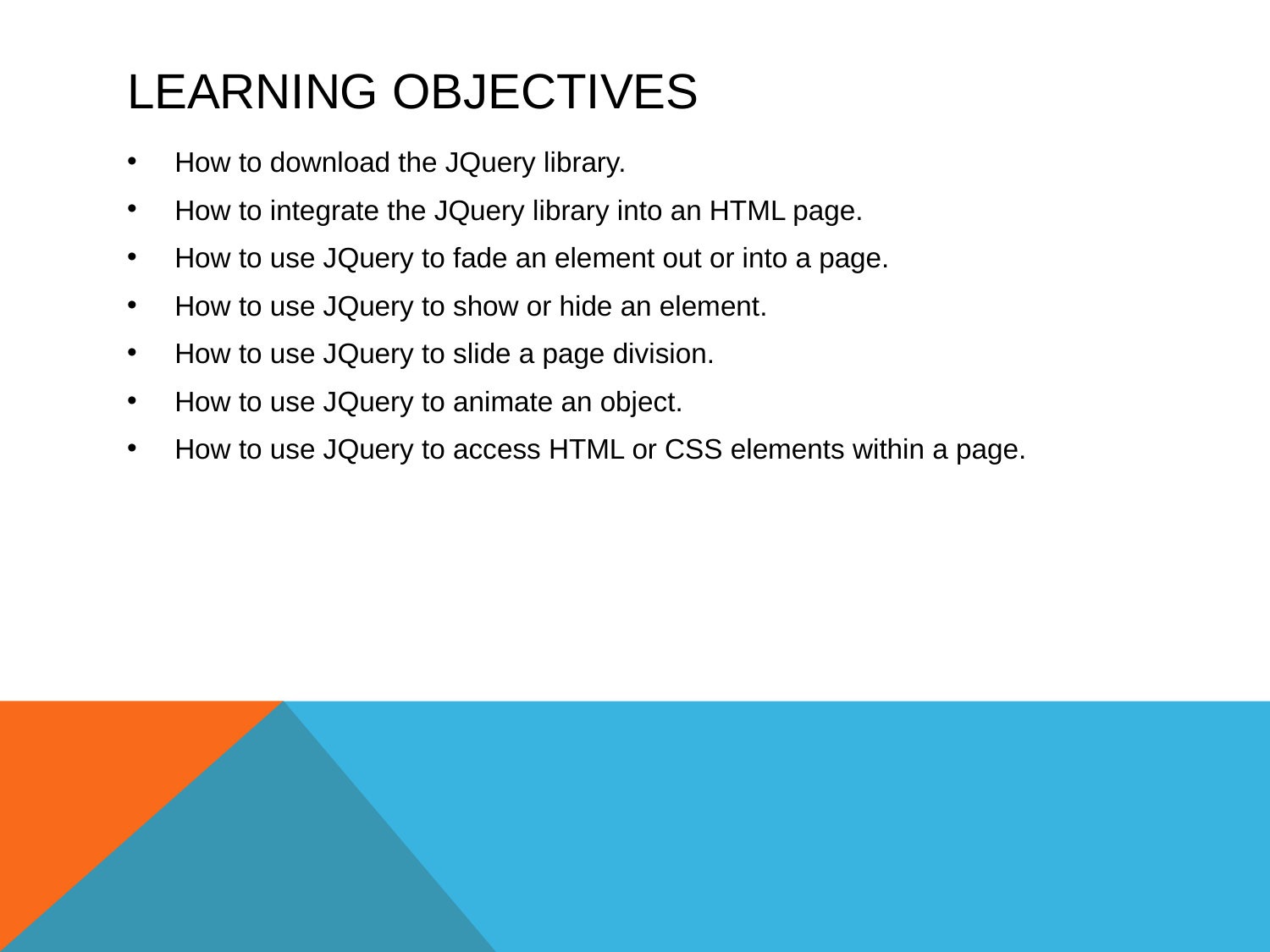

# Learning Objectives
How to download the JQuery library.
How to integrate the JQuery library into an HTML page.
How to use JQuery to fade an element out or into a page.
How to use JQuery to show or hide an element.
How to use JQuery to slide a page division.
How to use JQuery to animate an object.
How to use JQuery to access HTML or CSS elements within a page.